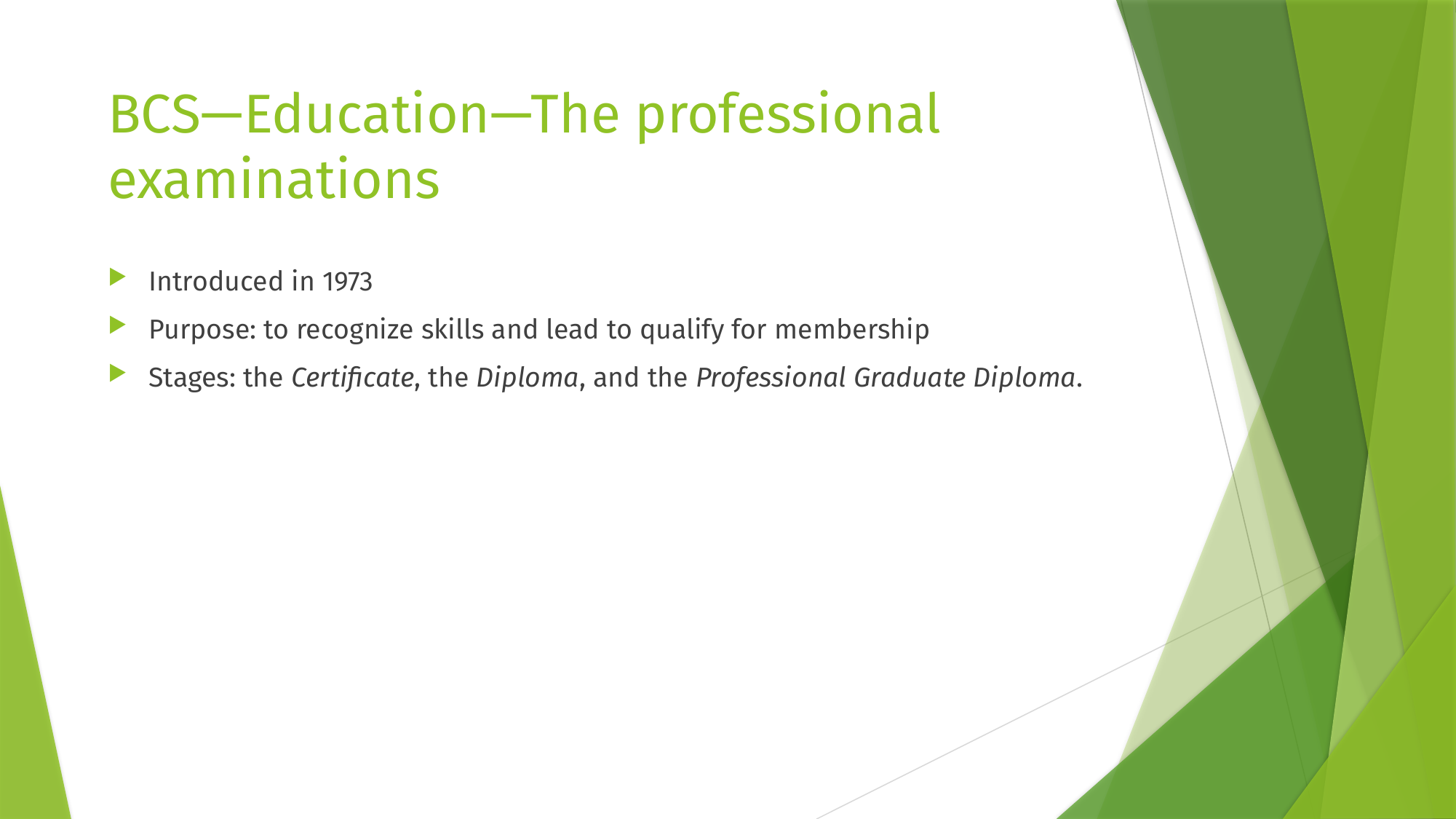

# BCS—Education—The professional examinations
Introduced in 1973
Purpose: to recognize skills and lead to qualify for membership
Stages: the Certificate, the Diploma, and the Professional Graduate Diploma.